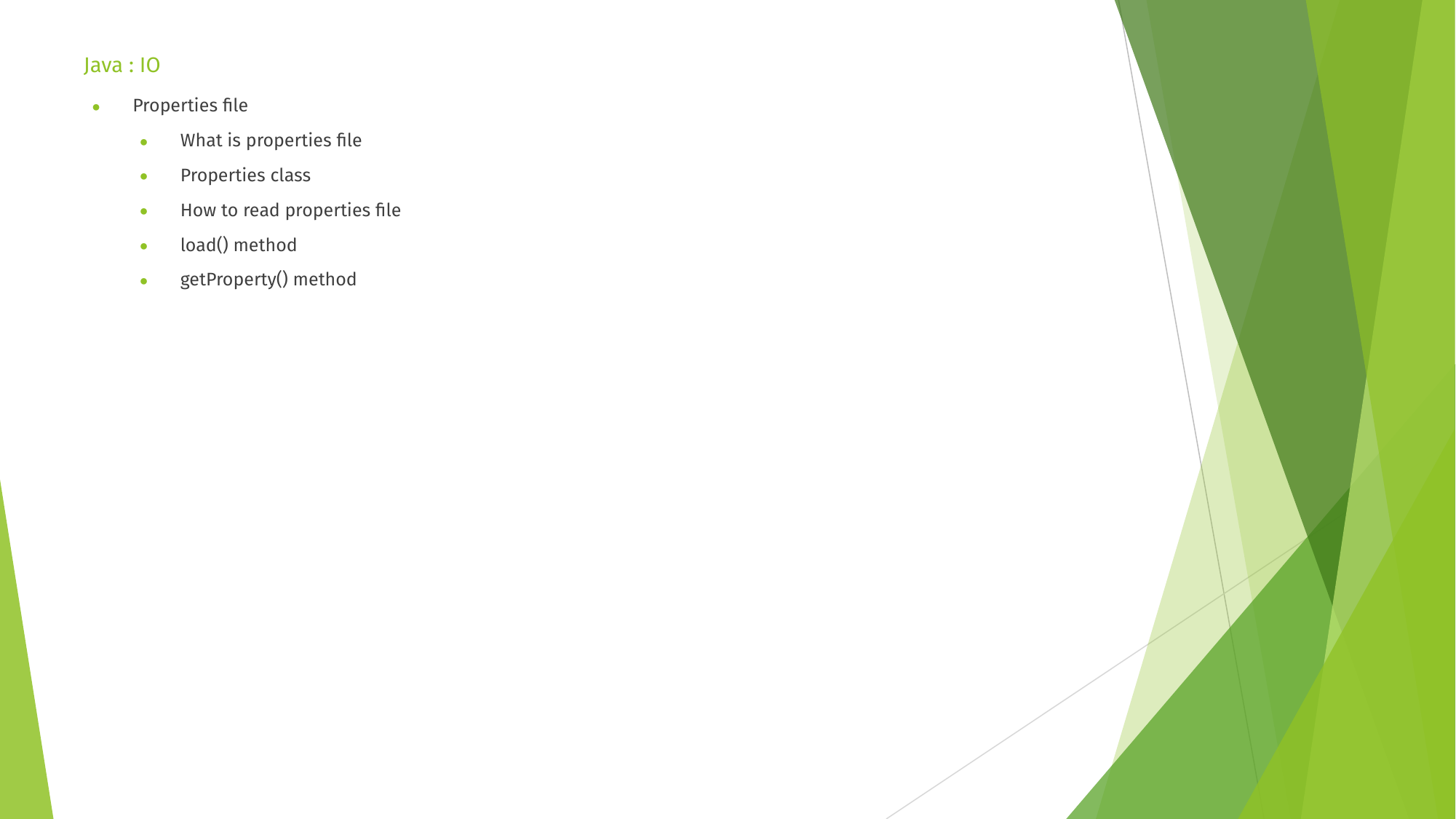

# Java : IO
Properties file
What is properties file
Properties class
How to read properties file
load() method
getProperty() method